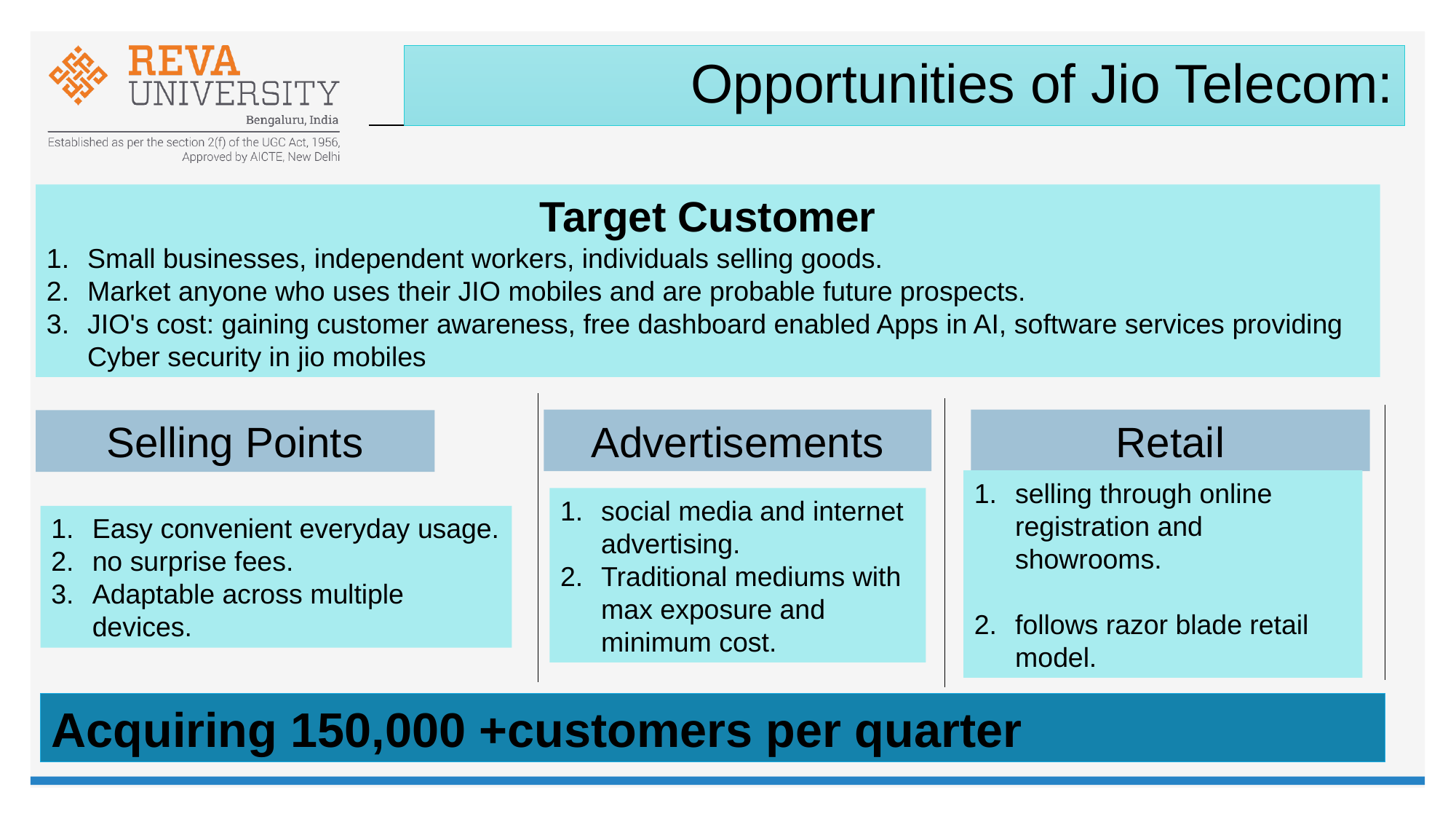

# Opportunities of Jio Telecom:
Target Customer
Small businesses, independent workers, individuals selling goods.
Market anyone who uses their JIO mobiles and are probable future prospects.
JIO's cost: gaining customer awareness, free dashboard enabled Apps in AI, software services providing Cyber security in jio mobiles
Advertisements
Retail
Selling Points
selling through online registration and showrooms.

follows razor blade retail model.
social media and internet advertising.
Traditional mediums with max exposure and minimum cost.
Easy convenient everyday usage.
no surprise fees.
Adaptable across multiple devices.
Acquiring 150,000 +customers per quarter